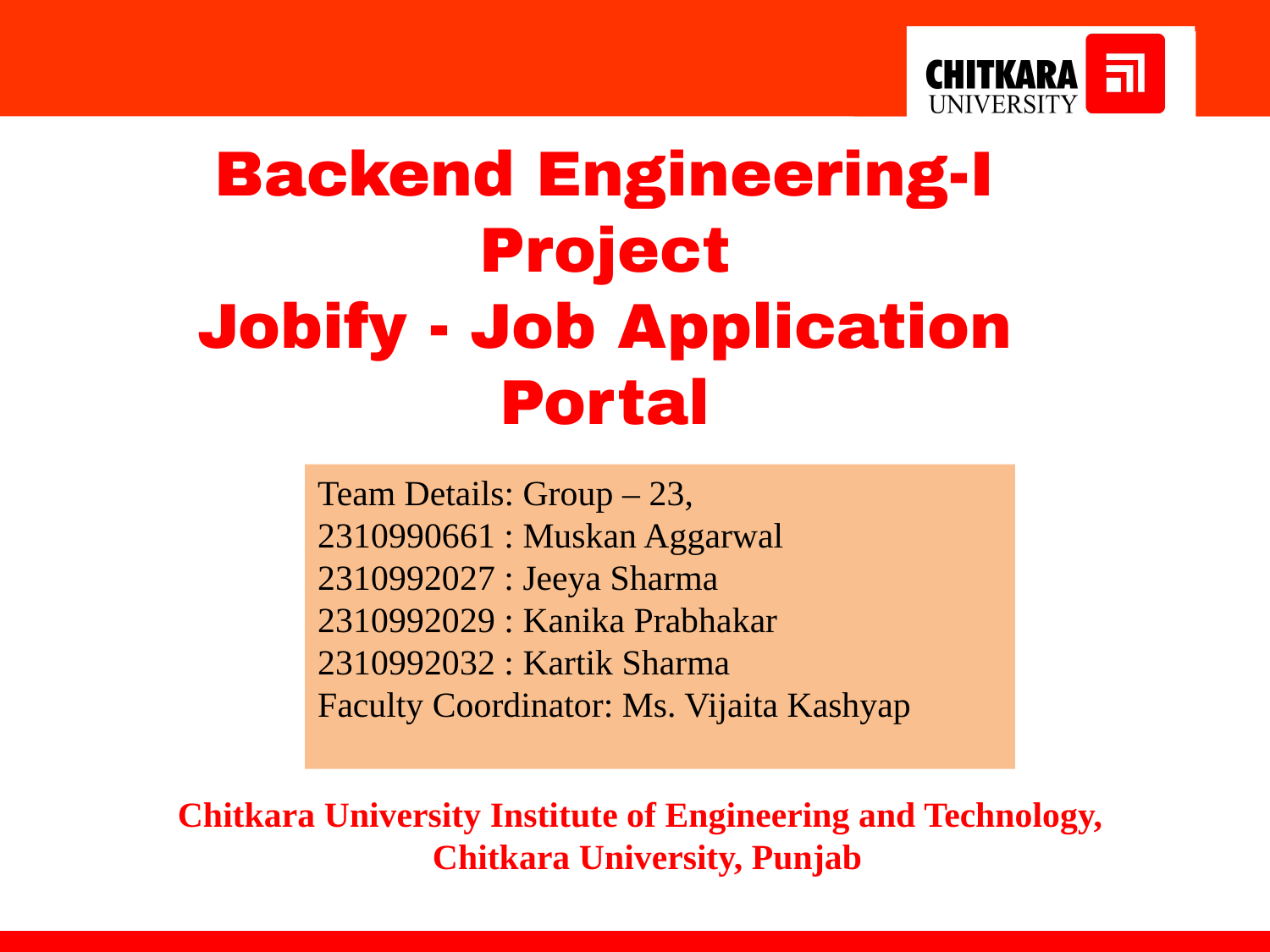

Backend Engineering-I Project
Jobify - Job Application Portal
Team Details: Group – 23,
2310990661 : Muskan Aggarwal
2310992027 : Jeeya Sharma
2310992029 : Kanika Prabhakar
2310992032 : Kartik Sharma
Faculty Coordinator: Ms. Vijaita Kashyap

:

Chitkara University Institute of Engineering and Technology,
Chitkara University, Punjab